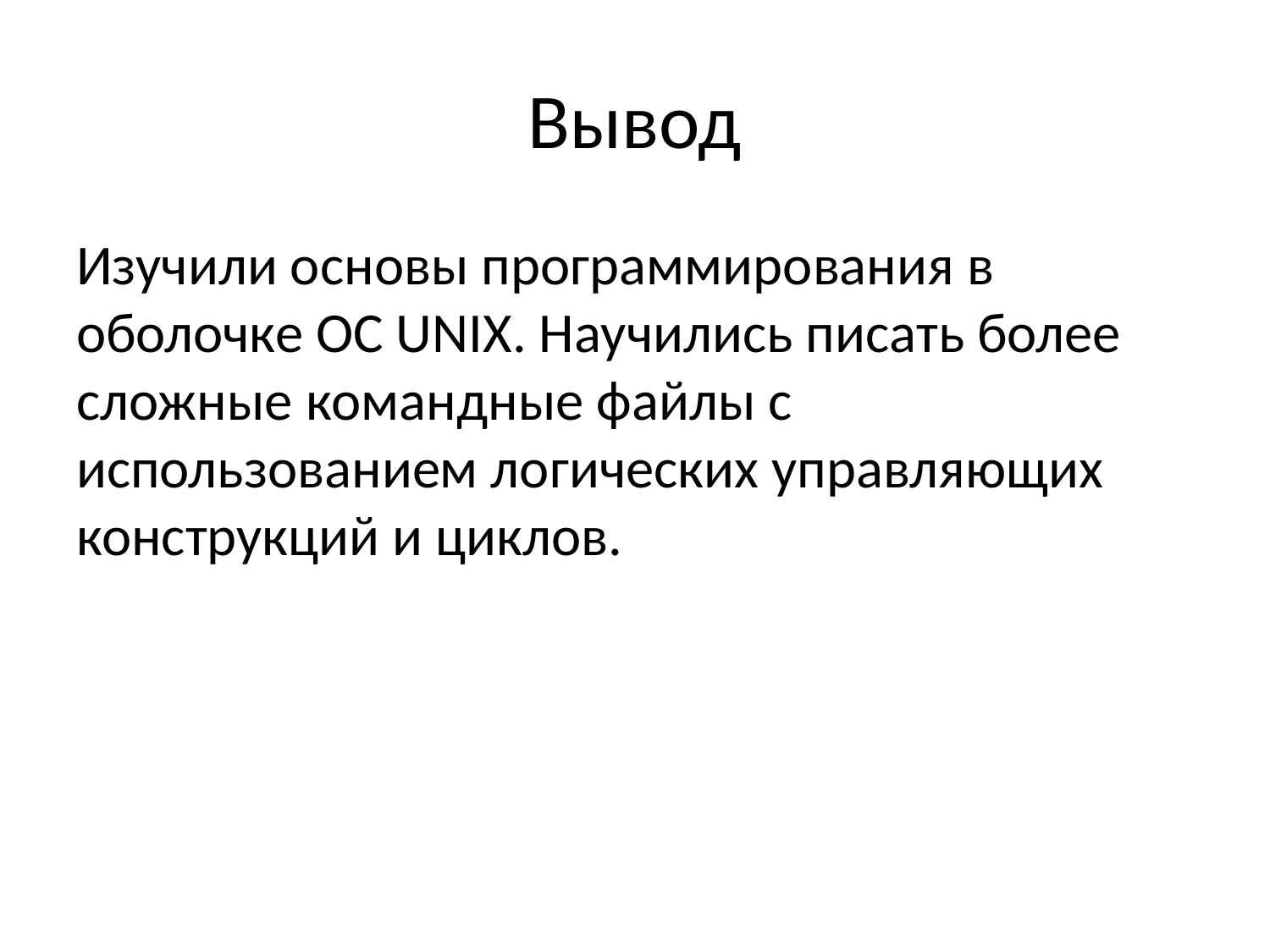

# Вывод
Изучили основы программирования в оболочке ОС UNIX. Научились писать более сложные командные файлы с использованием логических управляющих конструкций и циклов.